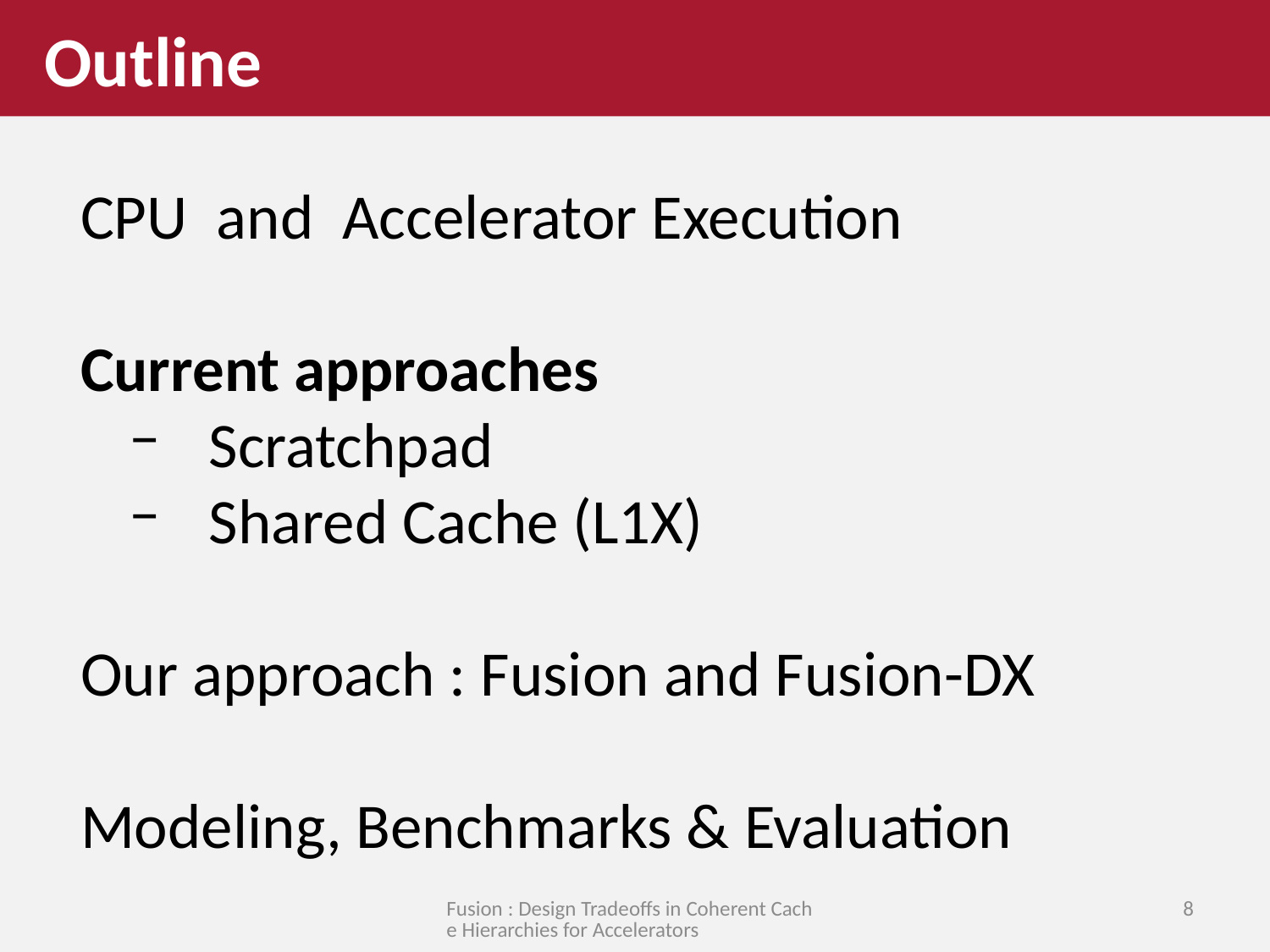

Outline
 CPU  and  Accelerator Execution

 Current approaches
Scratchpad
Shared Cache (L1X)

 Our approach : Fusion and Fusion-DX

 Modeling, Benchmarks & Evaluation

Fusion : Design Tradeoffs in Coherent Cache Hierarchies for Accelerators
8